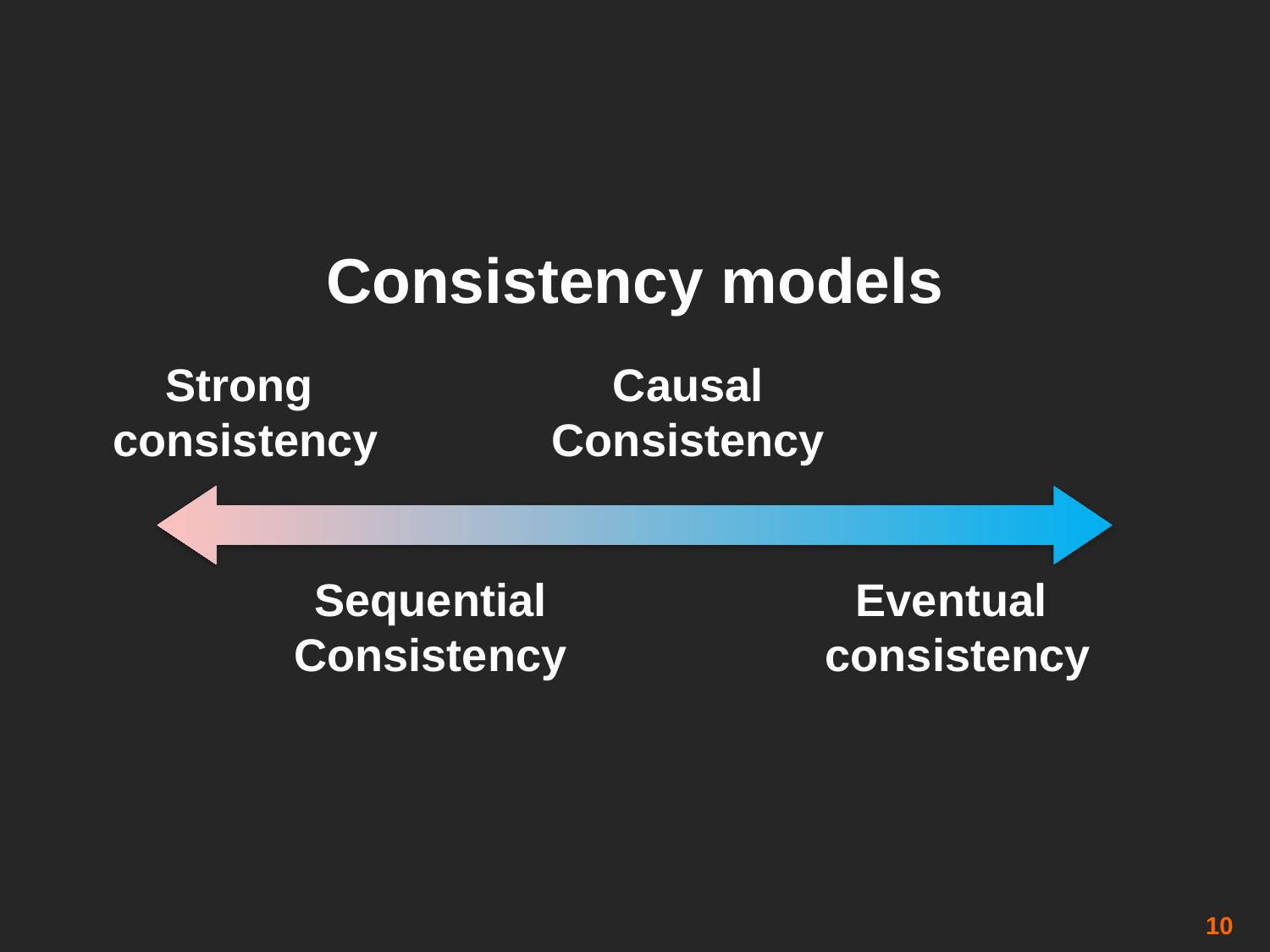

Consistency models
Strong
consistency
Causal
Consistency

Sequential
Consistency
Eventual
consistency
10